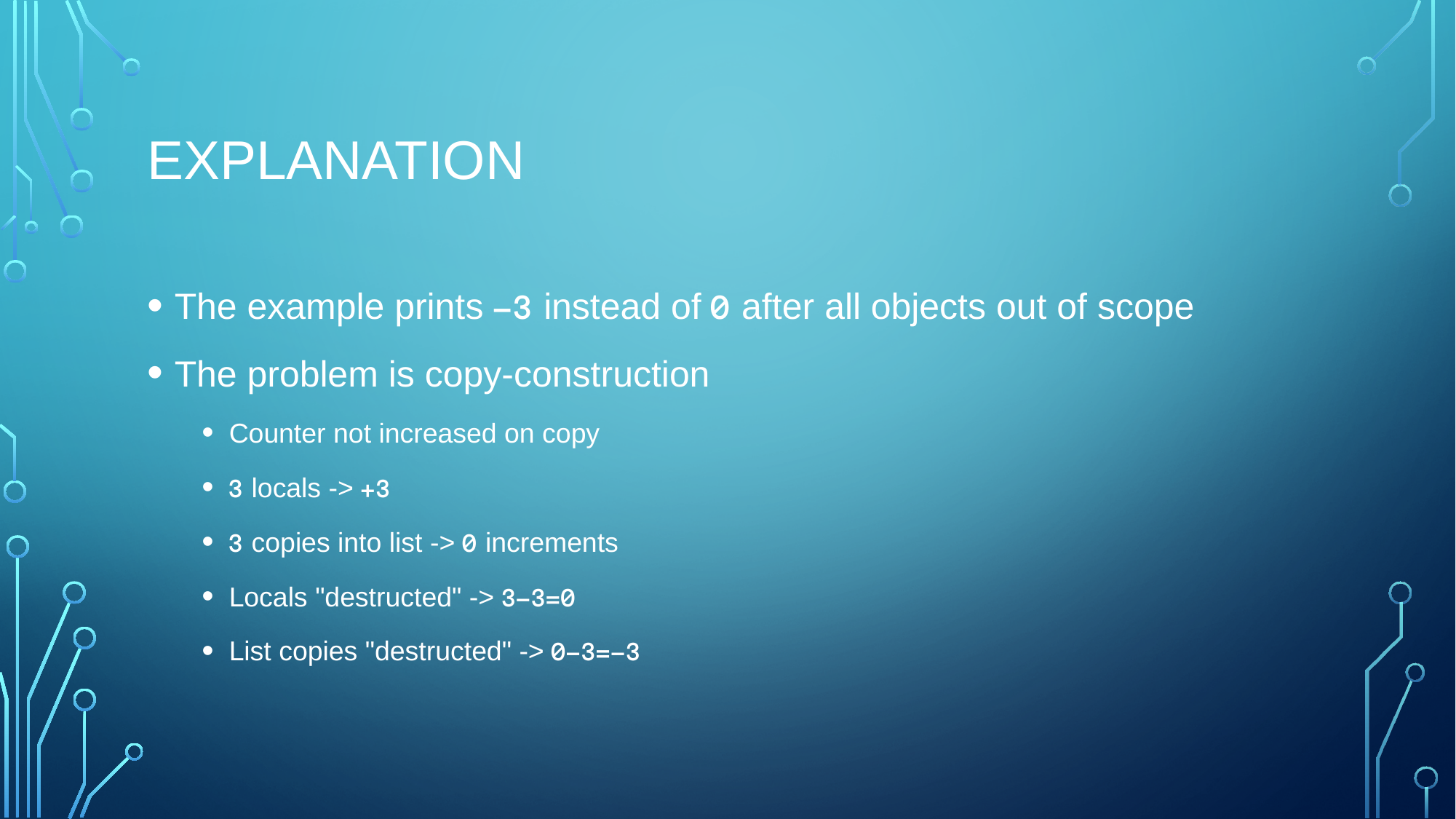

# Explanation
The example prints -3 instead of 0 after all objects out of scope
The problem is copy-construction
Counter not increased on copy
3 locals -> +3
3 copies into list -> 0 increments
Locals "destructed" -> 3-3=0
List copies "destructed" -> 0-3=-3